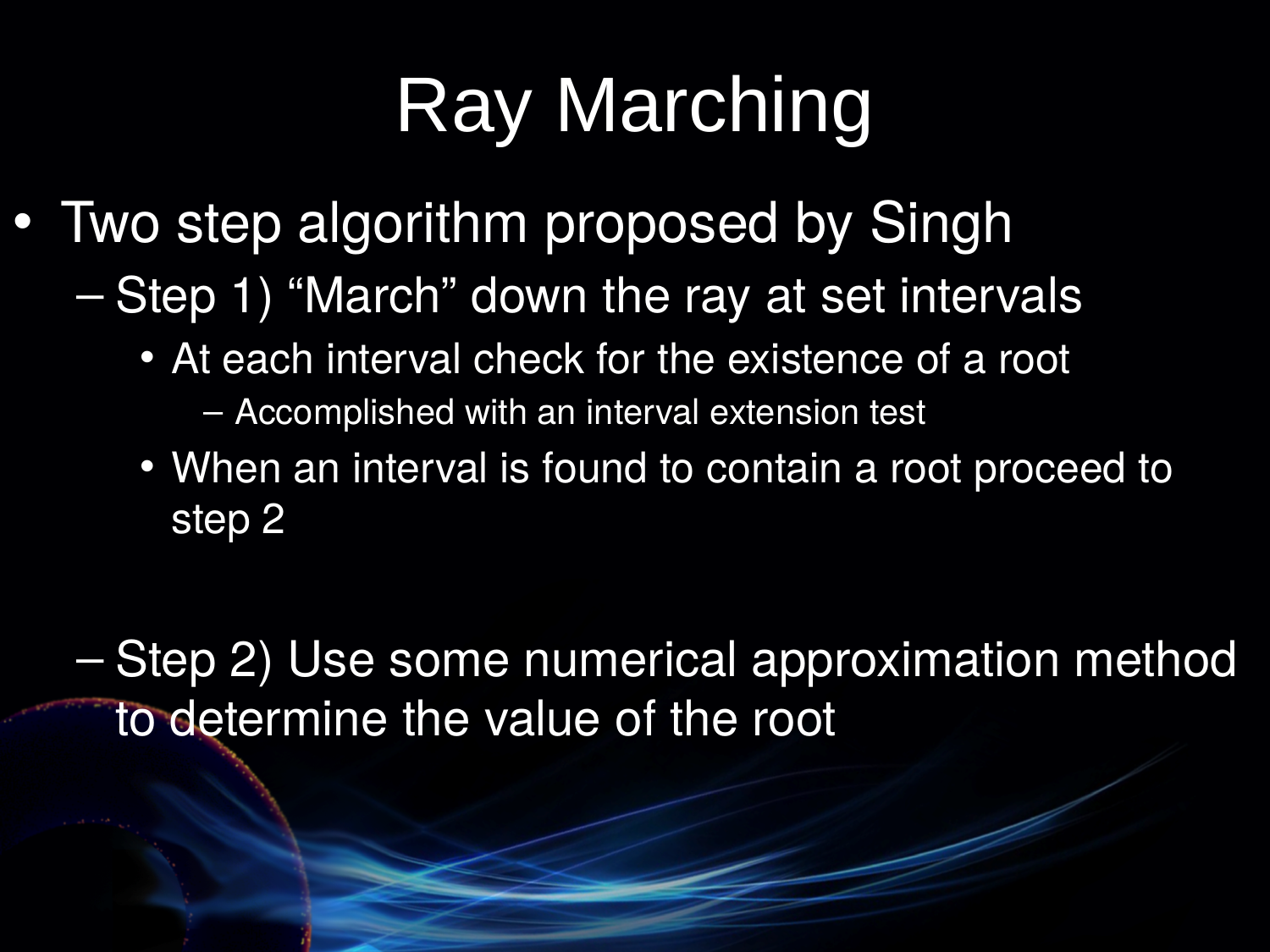

# Ray Marching
Two step algorithm proposed by Singh
Step 1) “March” down the ray at set intervals
At each interval check for the existence of a root
Accomplished with an interval extension test
When an interval is found to contain a root proceed to step 2

Step 2) Use some numerical approximation method to determine the value of the root